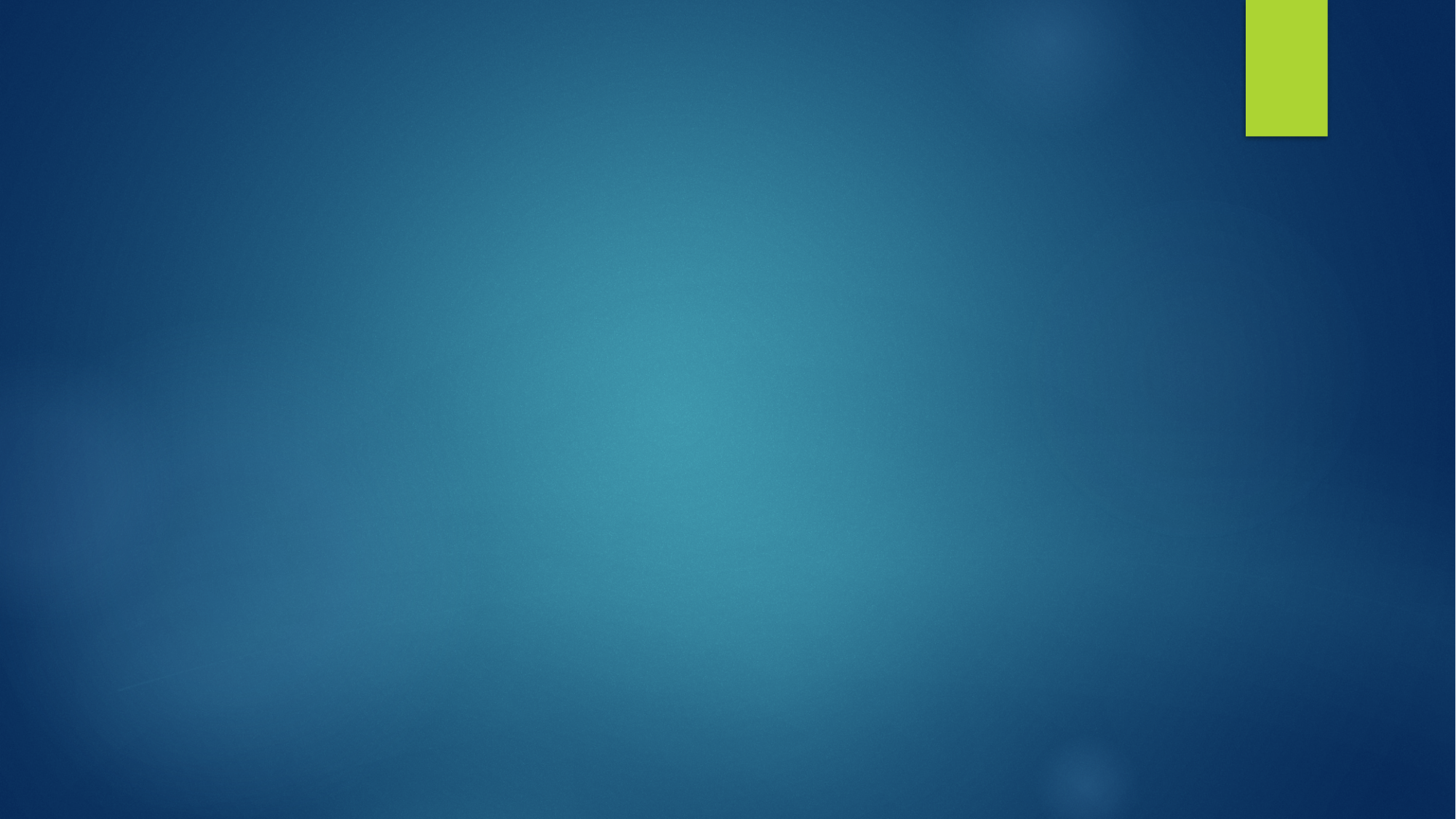

# TASK-11 INFRASTRUCTURE TESTING AND VALIDATION                                done by T.Subramanyam.